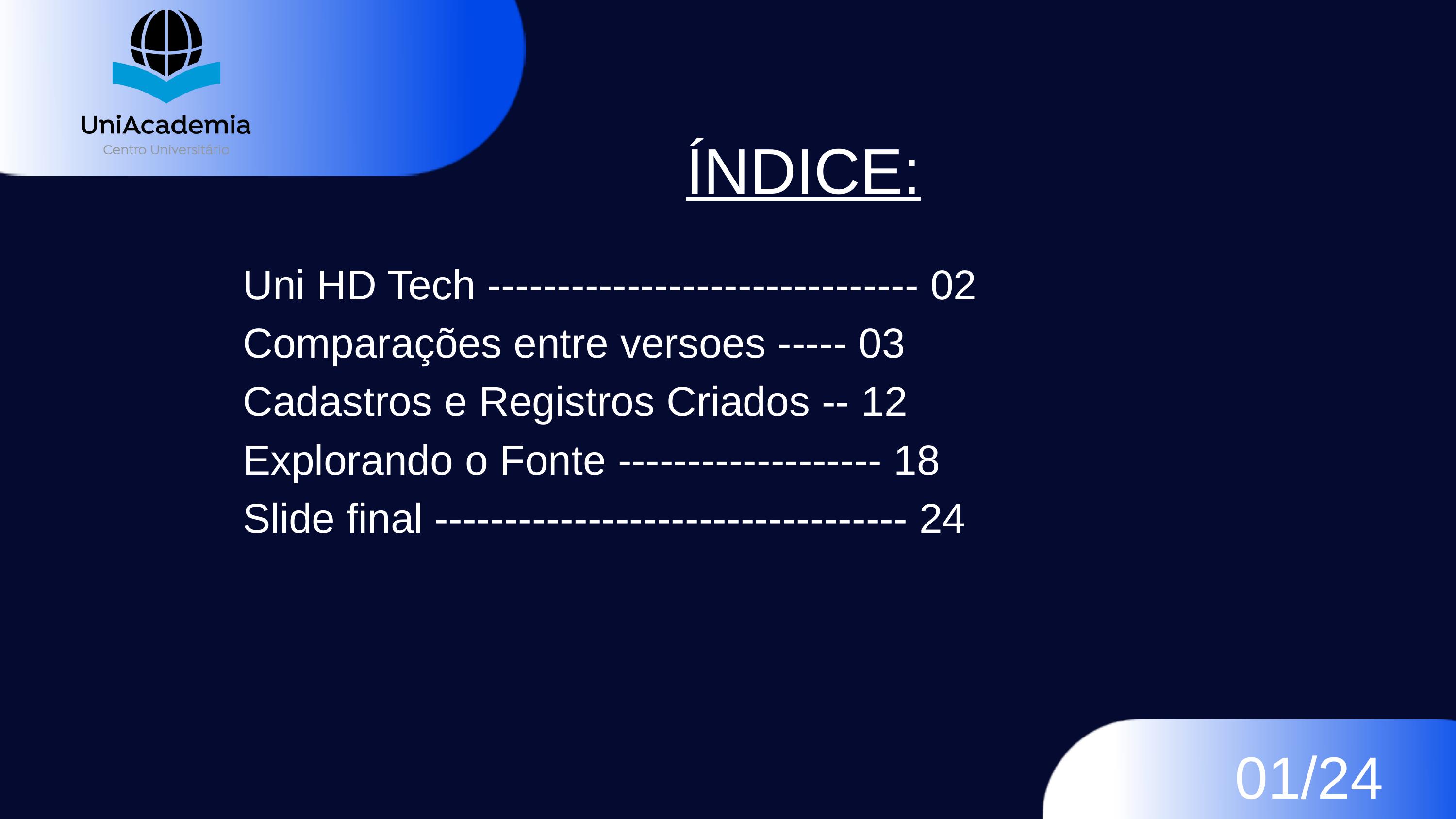

ÍNDICE:

Uni HD Tech ------------------------------- 02
Comparações entre versoes ----- 03
Cadastros e Registros Criados -- 12
Explorando o Fonte ------------------- 18
Slide final ---------------------------------- 24

01/24